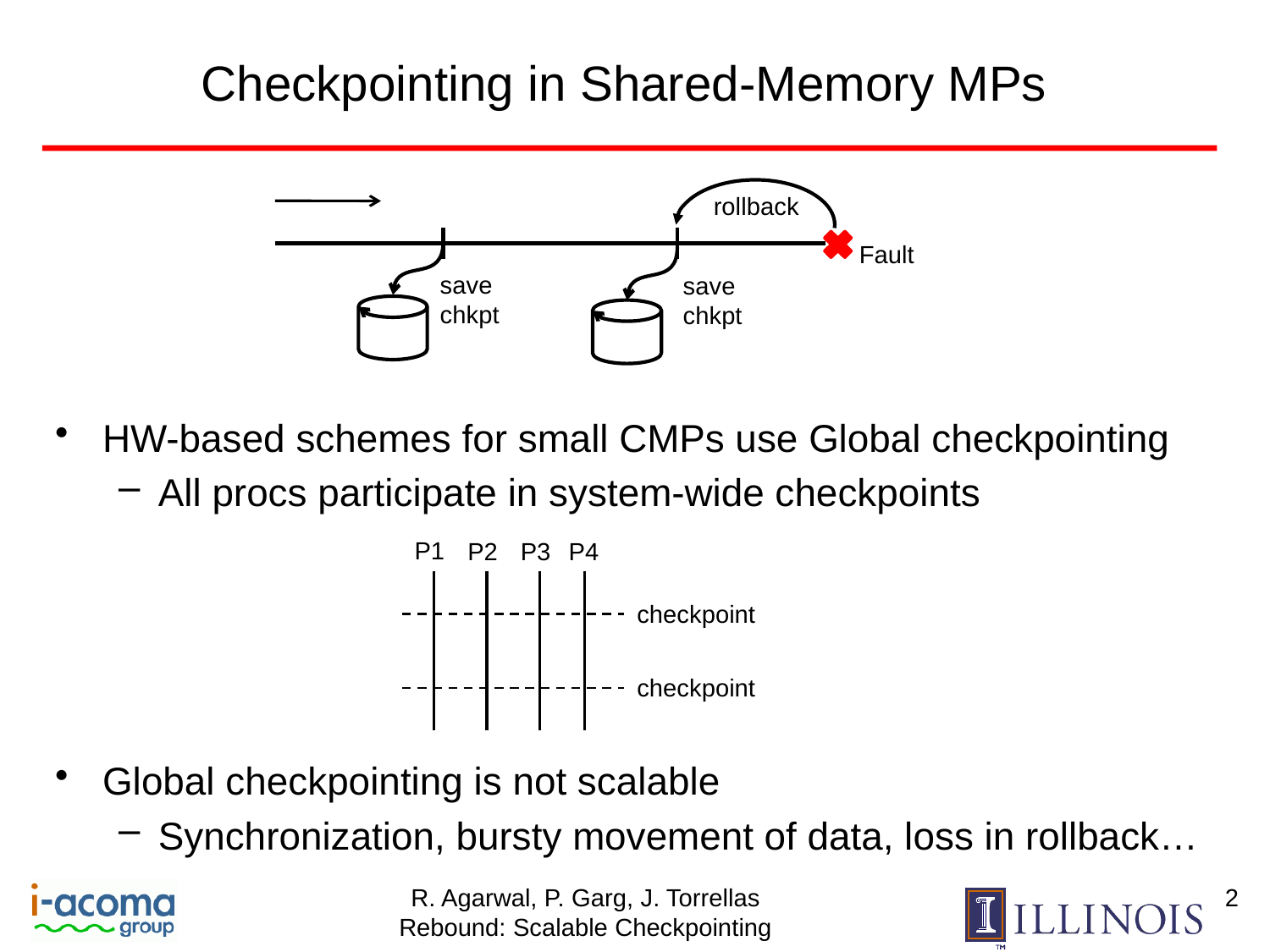

# Checkpointing in Shared-Memory MPs

rollback

HW-based schemes for small CMPs use Global checkpointing
All procs participate in system-wide checkpoints

Global checkpointing is not scalable
Synchronization, bursty movement of data, loss in rollback…

save
chkpt
save
chkpt

Fault
P1
P2
P3
P4
checkpoint
checkpoint
2